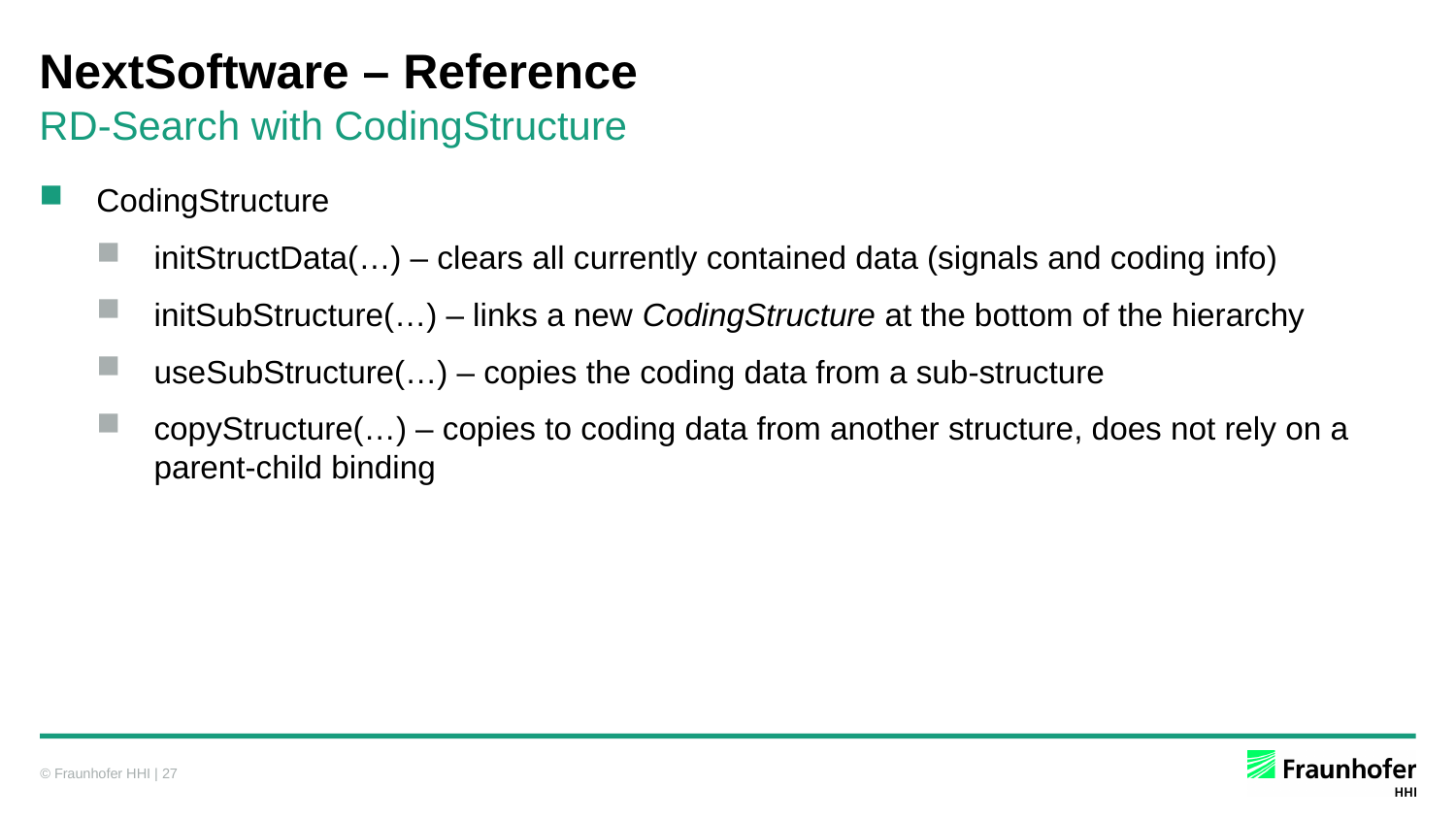

# NextSoftware – Reference
RD-Search with CodingStructure
CodingStructure
initStructData(…) – clears all currently contained data (signals and coding info)
initSubStructure(…) – links a new CodingStructure at the bottom of the hierarchy
useSubStructure(…) – copies the coding data from a sub-structure
copyStructure(…) – copies to coding data from another structure, does not rely on a parent-child binding